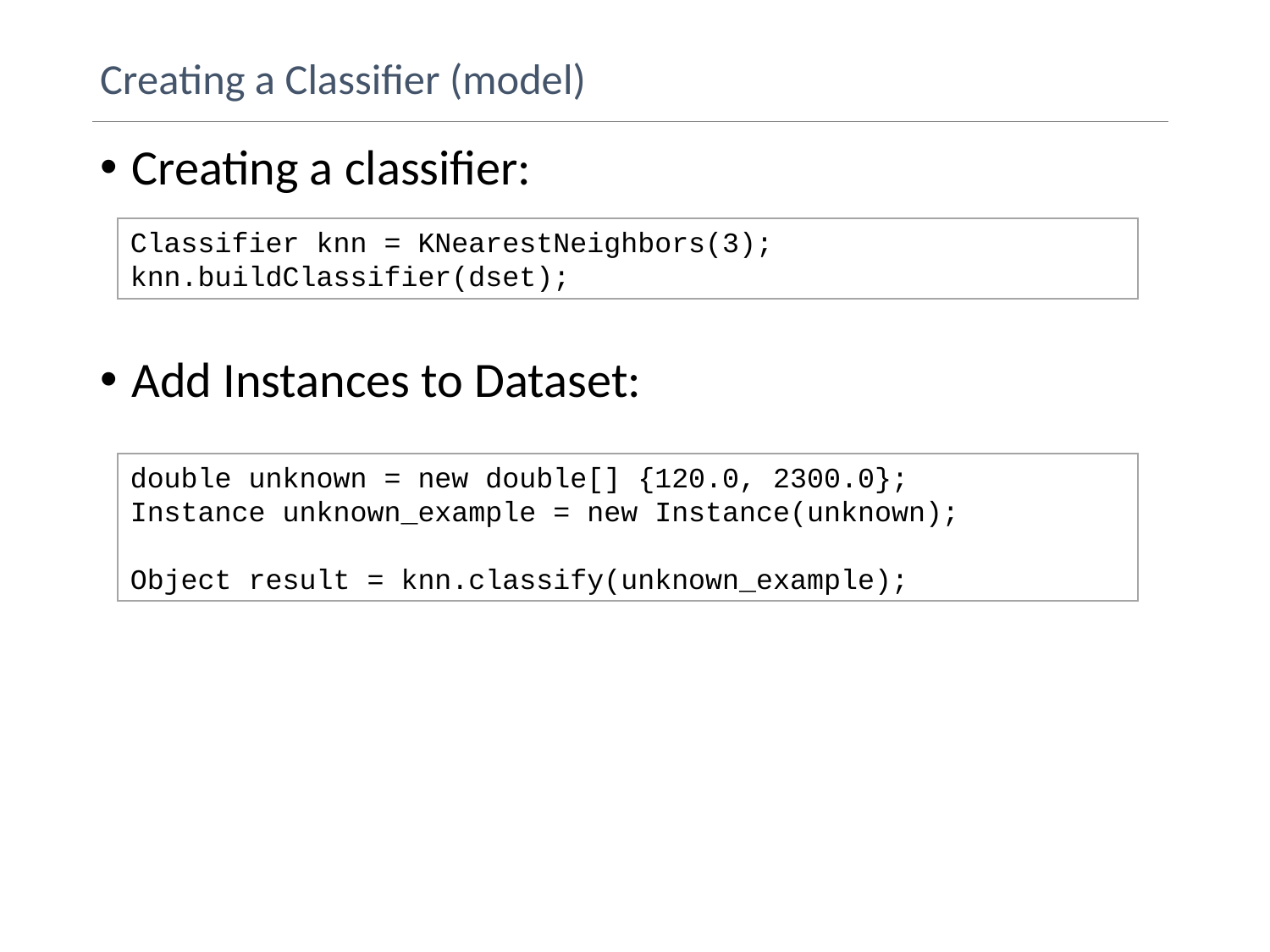

# Creating a Classifier (model)
Creating a classifier:

Add Instances to Dataset:

Classifier knn = KNearestNeighbors(3);
knn.buildClassifier(dset);
double unknown = new double[] {120.0, 2300.0};
Instance unknown_example = new Instance(unknown);

Object result = knn.classify(unknown_example);